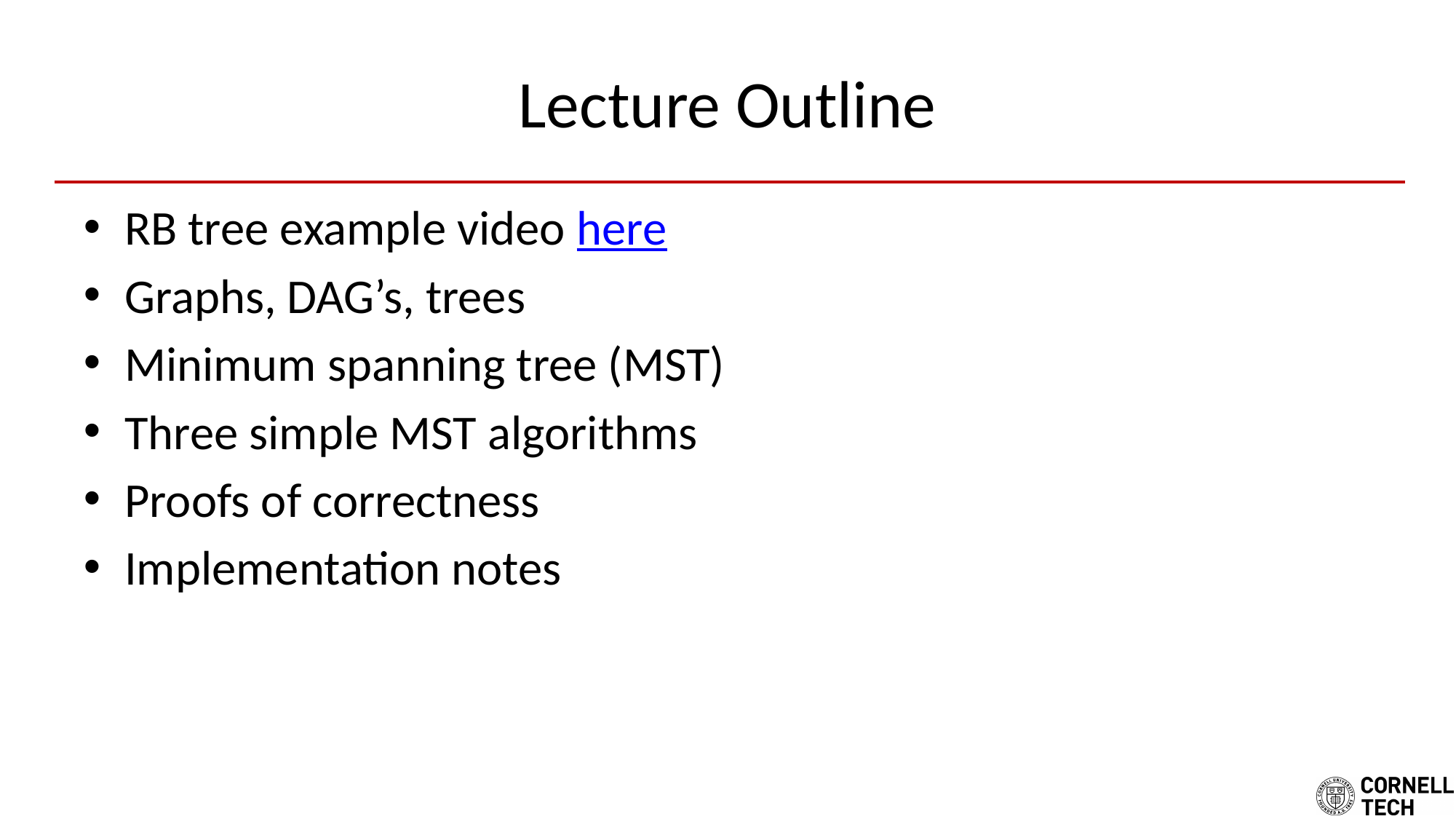

# Lecture Outline
RB tree example video here
Graphs, DAG’s, trees
Minimum spanning tree (MST)
Three simple MST algorithms
Proofs of correctness
Implementation notes